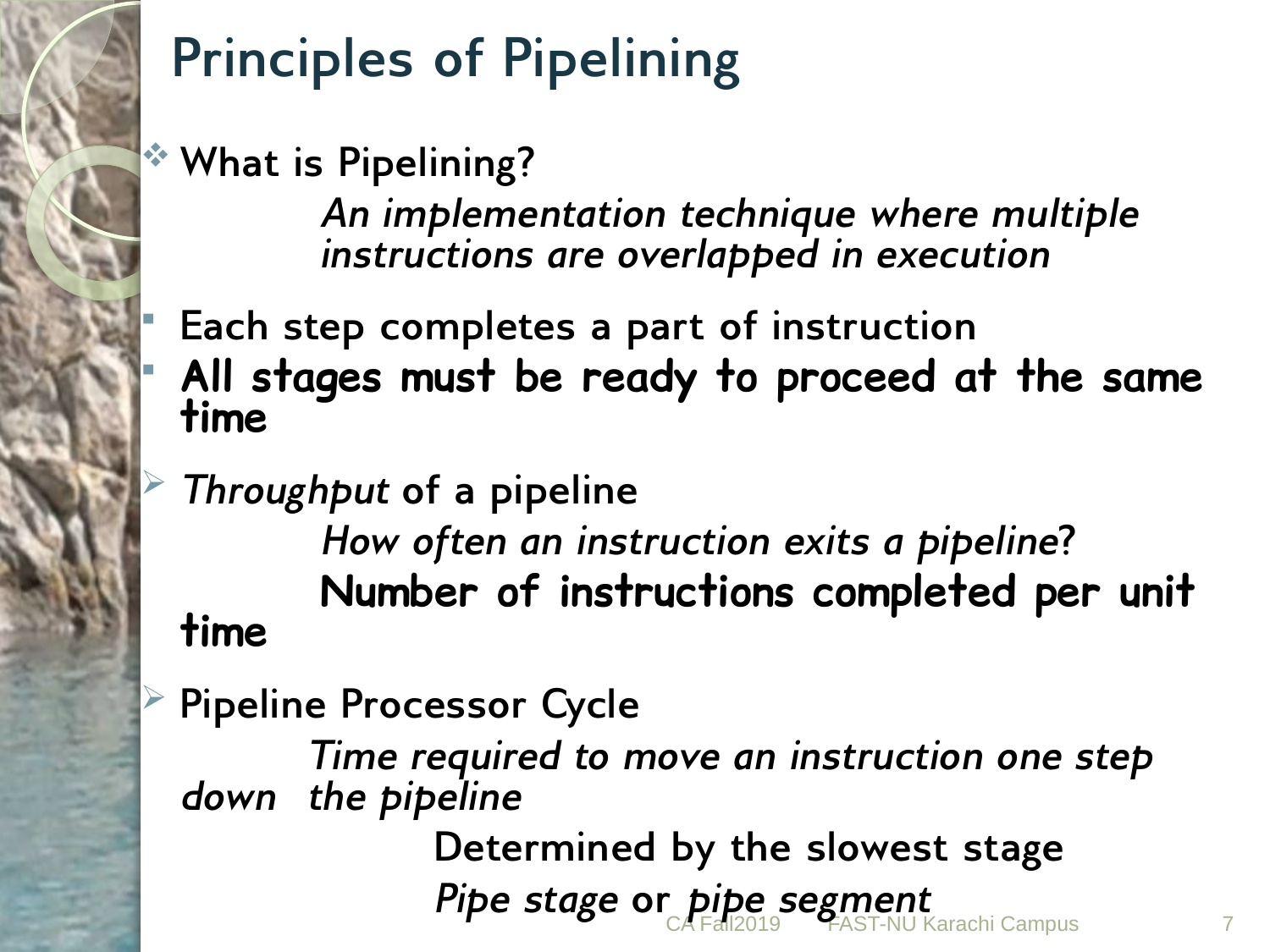

# Principles of Pipelining
What is Pipelining?
		 An implementation technique where multiple 	  	 instructions are overlapped in execution

Each step completes a part of instruction
All stages must be ready to proceed at the same time

Throughput of a pipeline
		 How often an instruction exits a pipeline?
		 Number of instructions completed per unit time

Pipeline Processor Cycle
		Time required to move an instruction one step down 	the pipeline
			Determined by the slowest stage
			Pipe stage or pipe segment
CA Fall2019
7
FAST-NU Karachi Campus